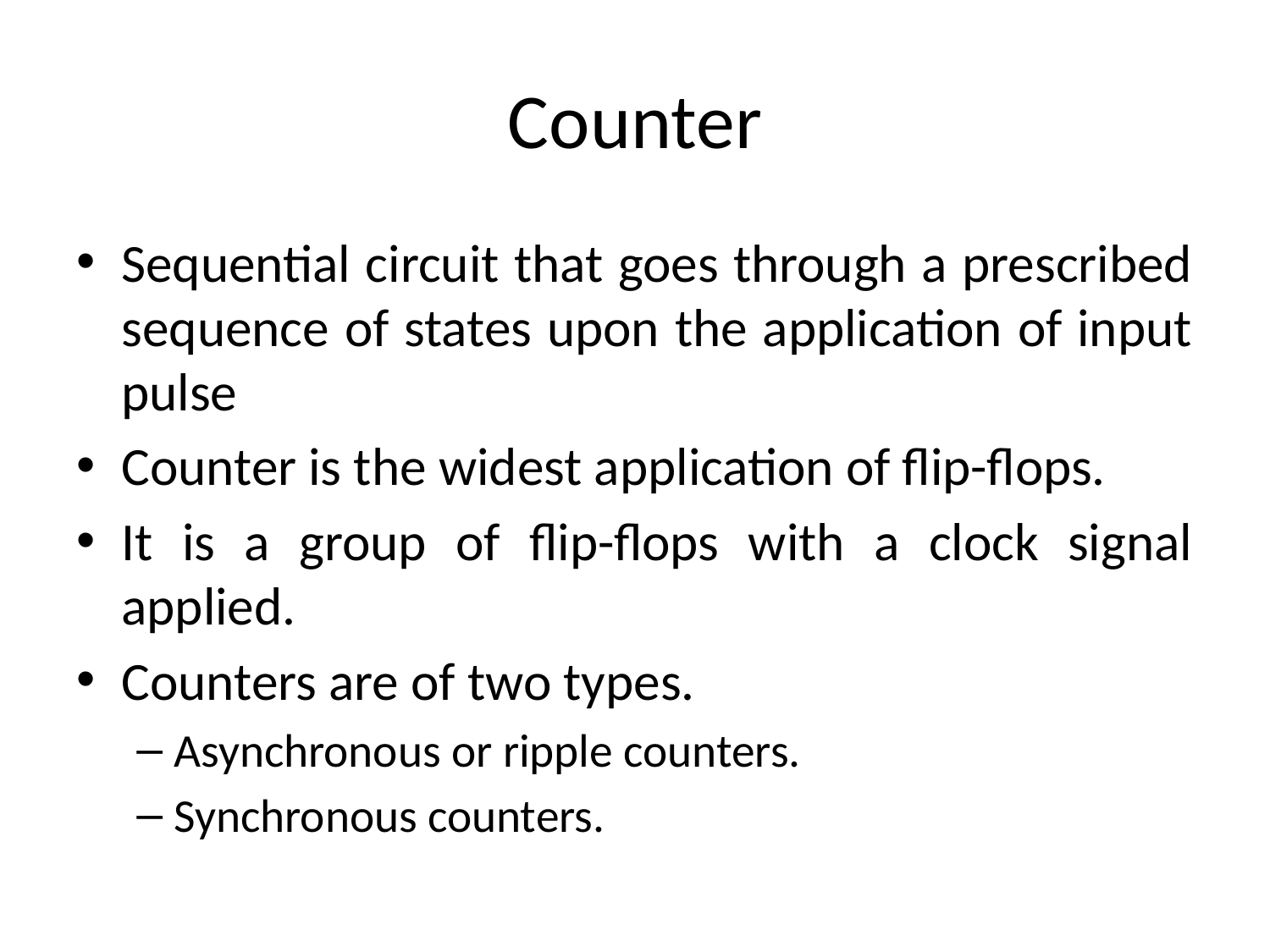

# Counter
Sequential circuit that goes through a prescribed sequence of states upon the application of input pulse
Counter is the widest application of flip-flops.
It is a group of flip-flops with a clock signal applied.
Counters are of two types.
Asynchronous or ripple counters.
Synchronous counters.